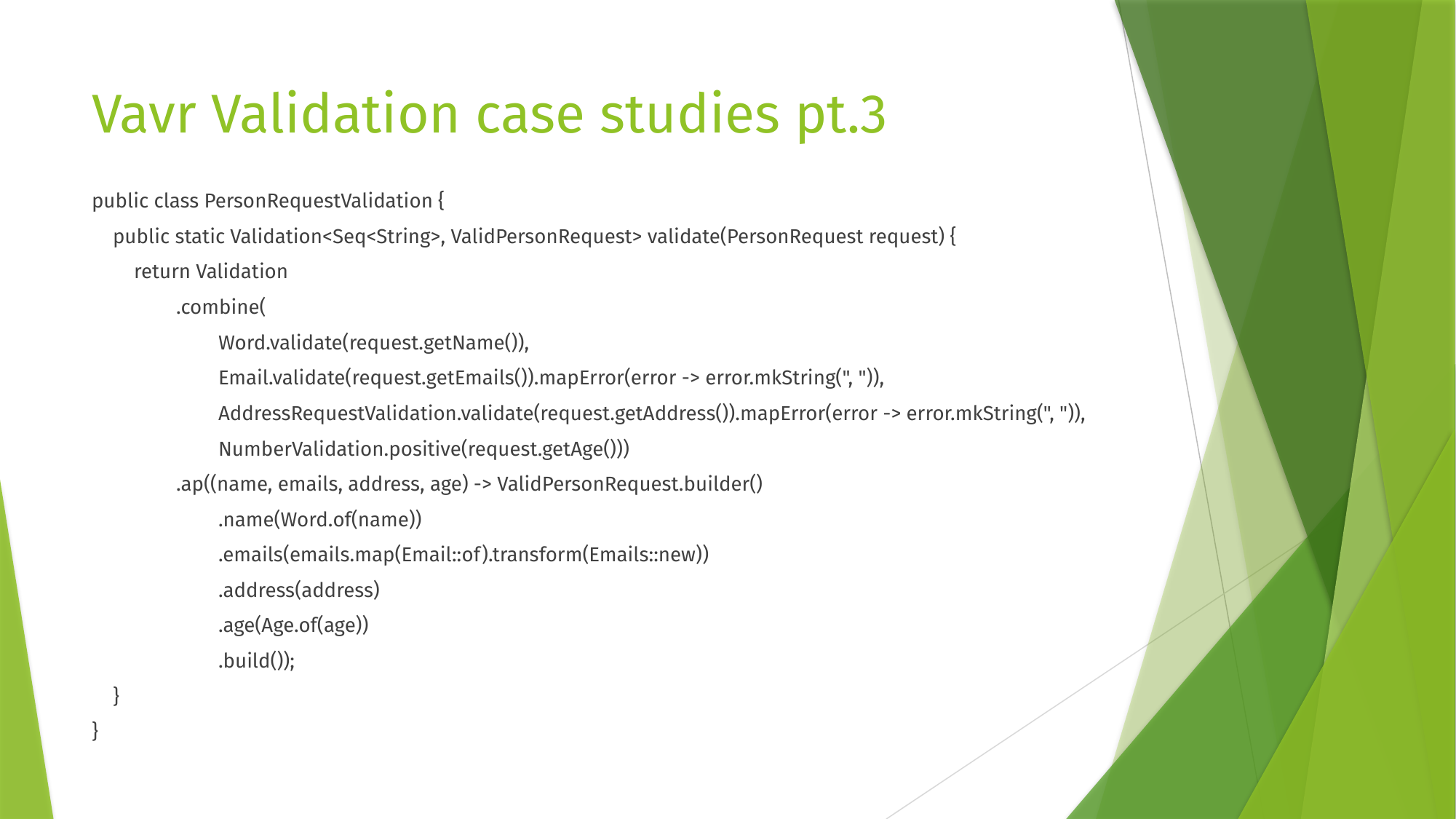

# Vavr Validation case studies pt.3
public class PersonRequestValidation {
    public static Validation<Seq<String>, ValidPersonRequest> validate(PersonRequest request) {
        return Validation
                .combine(
                        Word.validate(request.getName()),
                        Email.validate(request.getEmails()).mapError(error -> error.mkString(", ")),
                        AddressRequestValidation.validate(request.getAddress()).mapError(error -> error.mkString(", ")),
                        NumberValidation.positive(request.getAge()))
                .ap((name, emails, address, age) -> ValidPersonRequest.builder()
                        .name(Word.of(name))
                        .emails(emails.map(Email::of).transform(Emails::new))
                        .address(address)
                        .age(Age.of(age))
                        .build());
    }
}